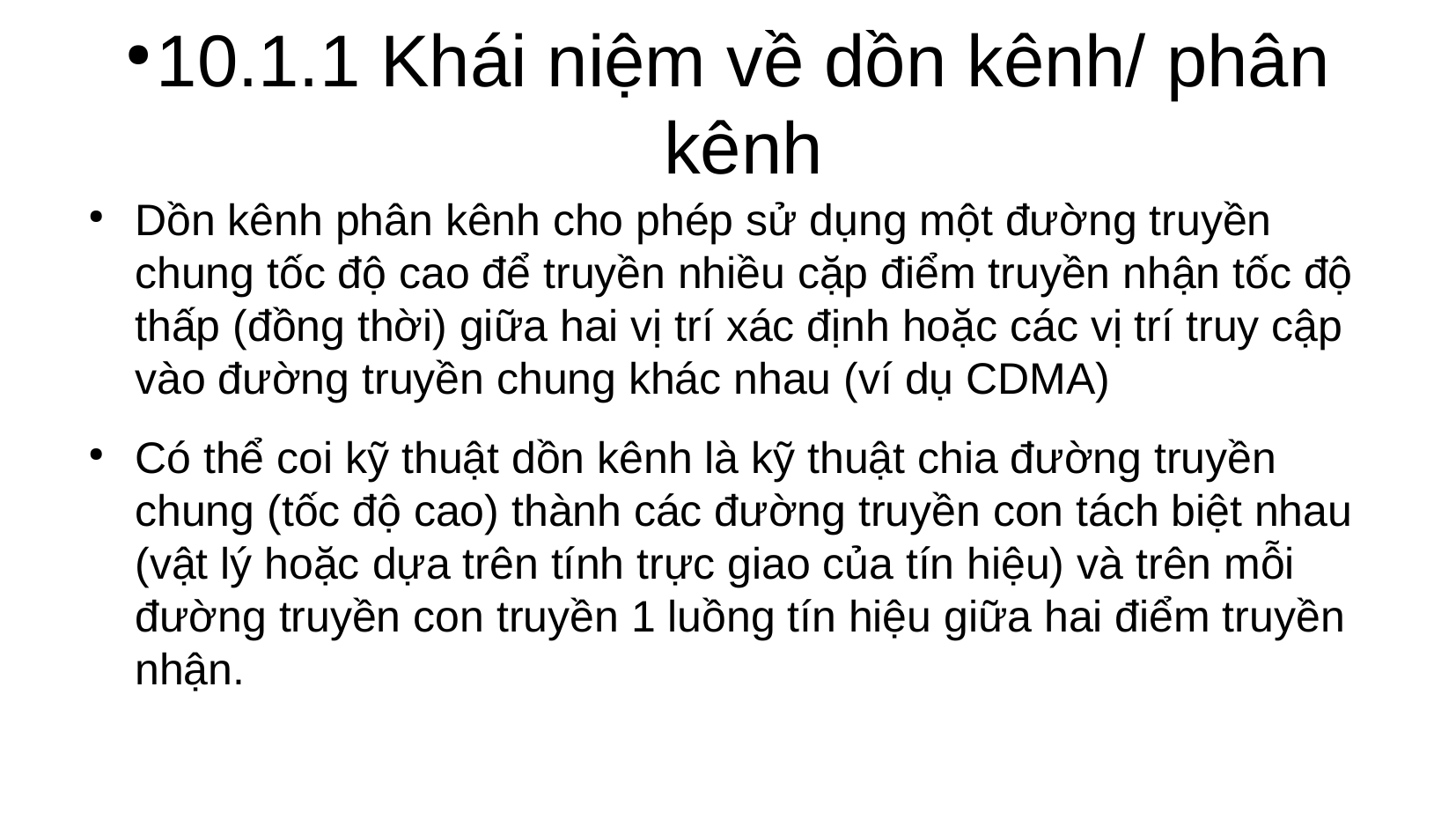

# 10.1.1 Khái niệm về dồn kênh/ phân kênh
Dồn kênh phân kênh cho phép sử dụng một đường truyền chung tốc độ cao để truyền nhiều cặp điểm truyền nhận tốc độ thấp (đồng thời) giữa hai vị trí xác định hoặc các vị trí truy cập vào đường truyền chung khác nhau (ví dụ CDMA)
Có thể coi kỹ thuật dồn kênh là kỹ thuật chia đường truyền chung (tốc độ cao) thành các đường truyền con tách biệt nhau (vật lý hoặc dựa trên tính trực giao của tín hiệu) và trên mỗi đường truyền con truyền 1 luồng tín hiệu giữa hai điểm truyền nhận.